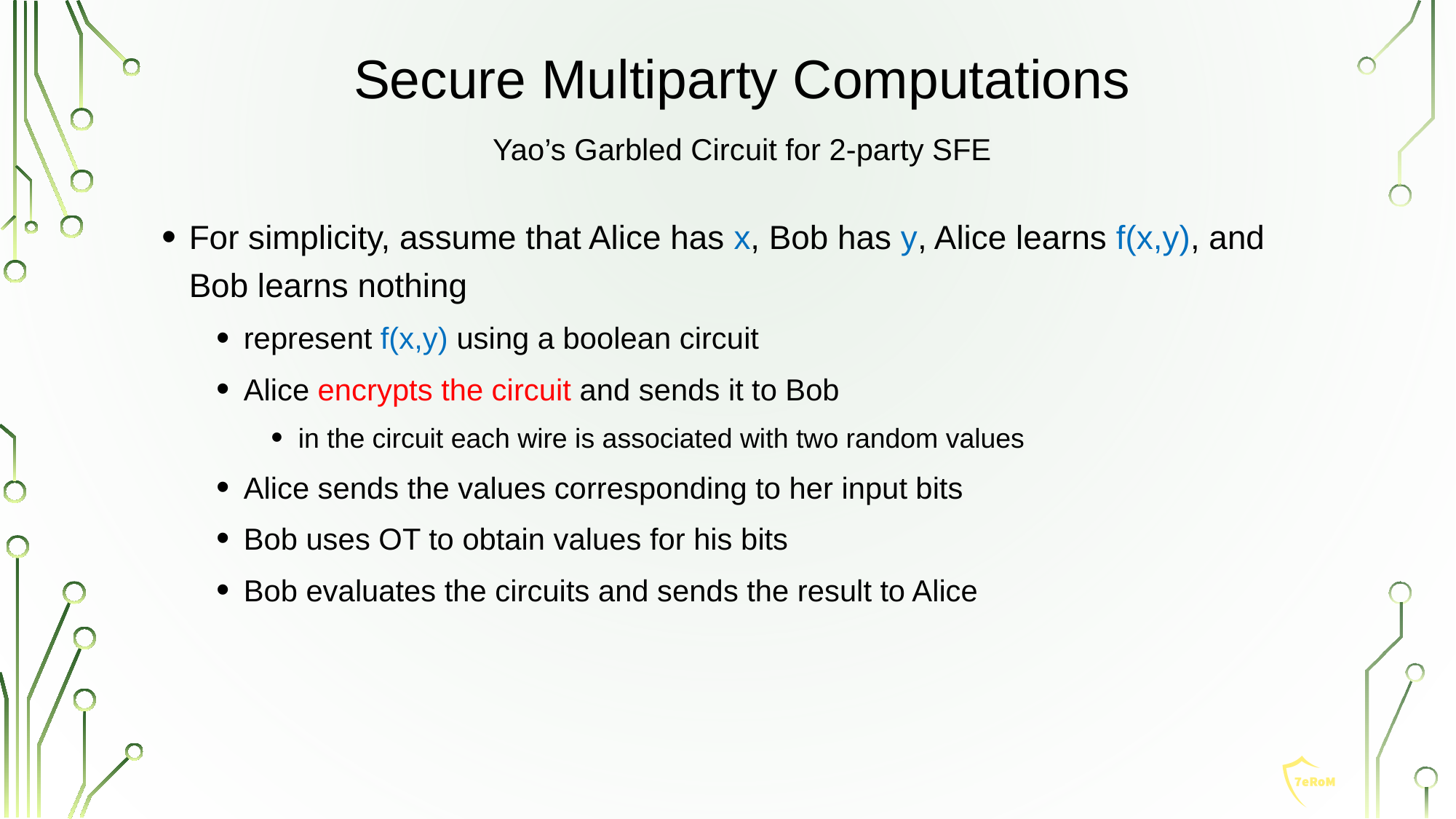

Secure Multiparty Computations
Yao’s Garbled Circuit for 2-party SFE
For simplicity, assume that Alice has x, Bob has y, Alice learns f(x,y), and Bob learns nothing
represent f(x,y) using a boolean circuit
Alice encrypts the circuit and sends it to Bob
in the circuit each wire is associated with two random values
Alice sends the values corresponding to her input bits
Bob uses OT to obtain values for his bits
Bob evaluates the circuits and sends the result to Alice